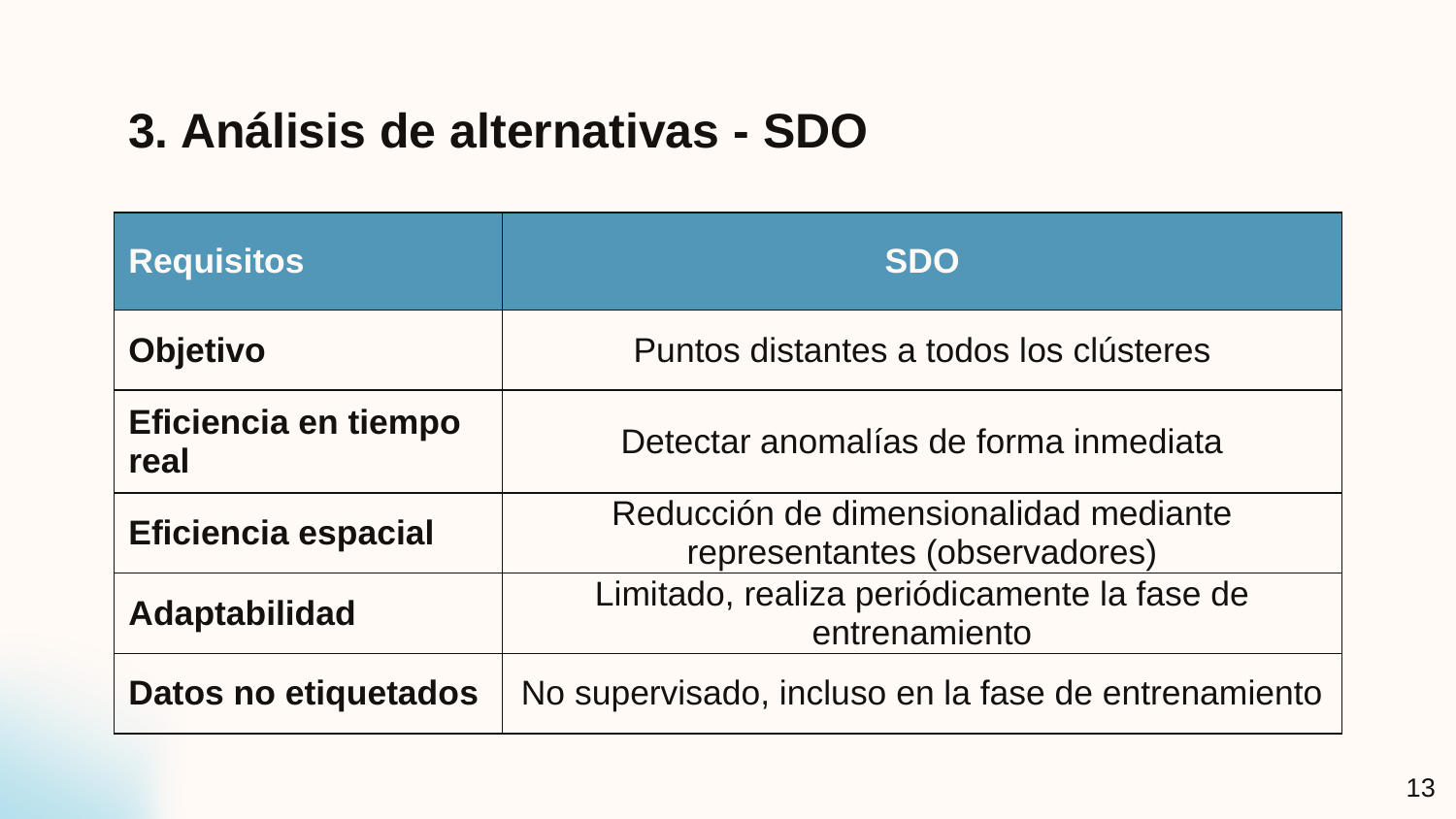

3. Análisis de alternativas - SDO

| Requisitos | SDO |
| --- | --- |
| Objetivo | Puntos distantes a todos los clústeres |
| Eficiencia en tiempo real | Detectar anomalías de forma inmediata |
| Eficiencia espacial | Reducción de dimensionalidad mediante representantes (observadores) |
| Adaptabilidad | Limitado, realiza periódicamente la fase de entrenamiento |
| Datos no etiquetados | No supervisado, incluso en la fase de entrenamiento |
13